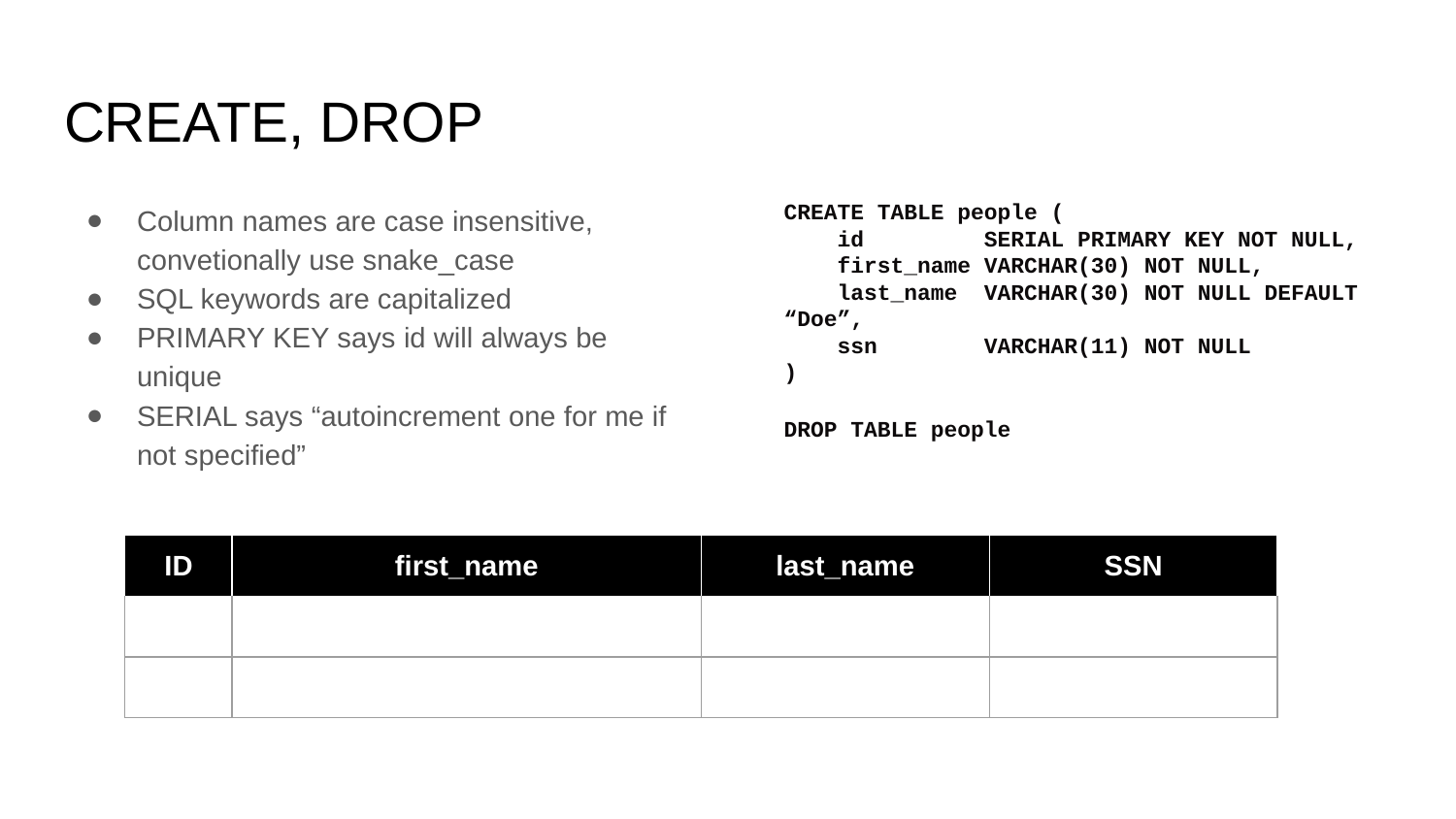

# CREATE, DROP
Column names are case insensitive, convetionally use snake_case
SQL keywords are capitalized
PRIMARY KEY says id will always be unique
SERIAL says “autoincrement one for me if not specified”
CREATE TABLE people (
    id         SERIAL PRIMARY KEY NOT NULL,
    first_name VARCHAR(30) NOT NULL,
    last_name  VARCHAR(30) NOT NULL DEFAULT “Doe”,
    ssn        VARCHAR(11) NOT NULL
)

DROP TABLE people
| ID | first\_name | last\_name | SSN |
| --- | --- | --- | --- |
|  |  |  |  |
|  |  |  |  |